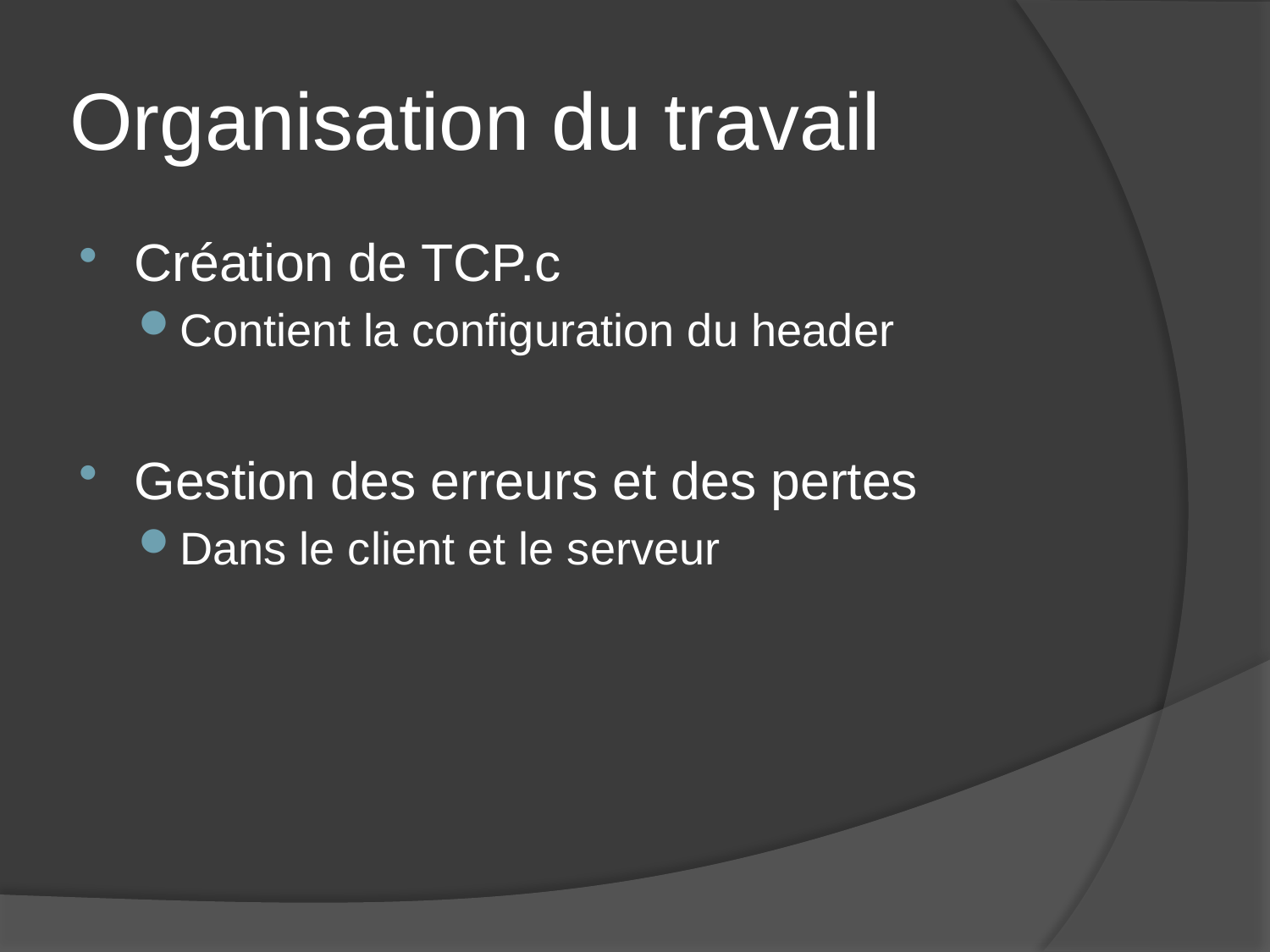

# Organisation du travail
Création de TCP.c
Contient la configuration du header

Gestion des erreurs et des pertes
Dans le client et le serveur